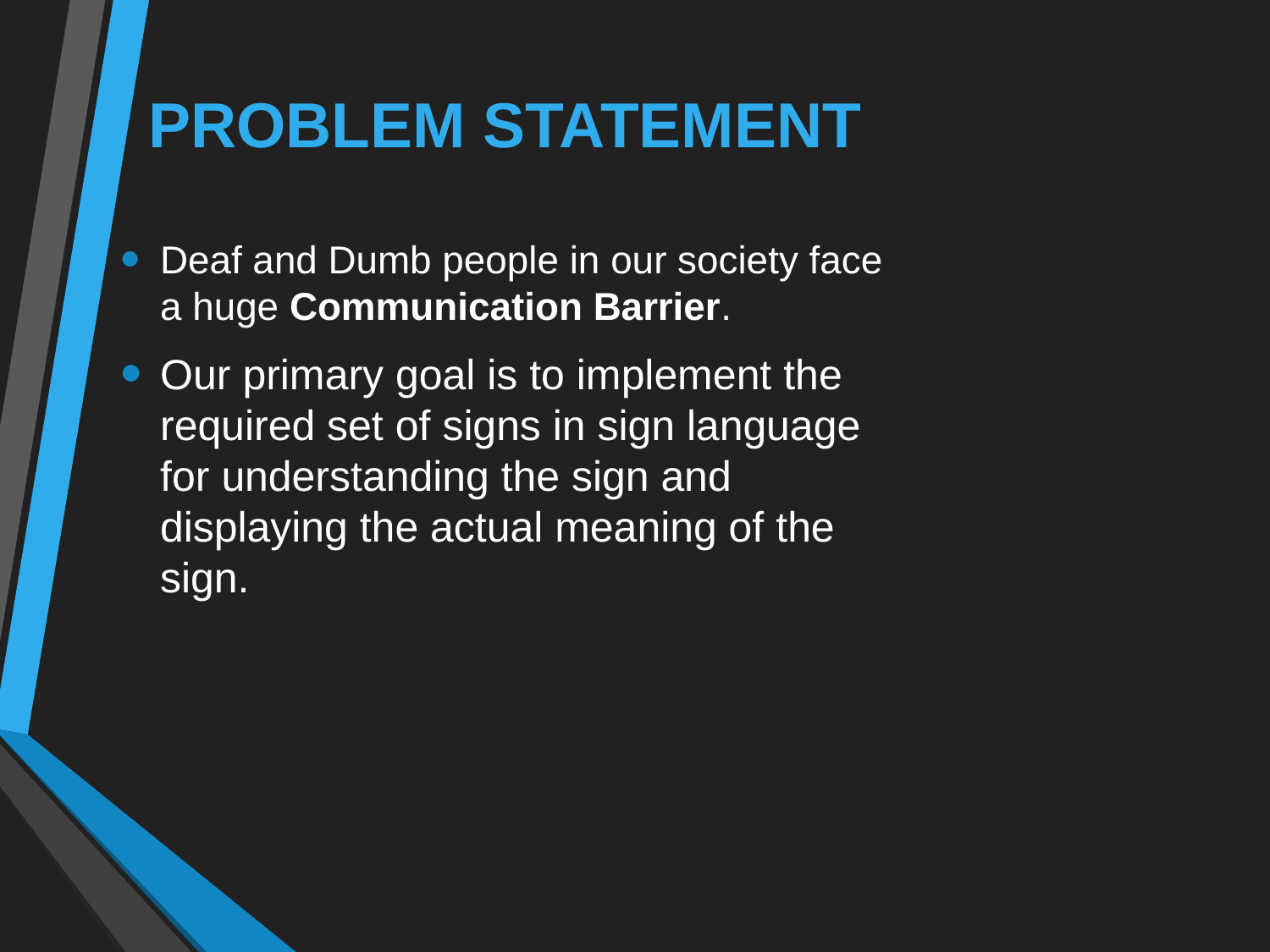

# PROBLEM STATEMENT
Deaf and Dumb people in our society face a huge Communication Barrier.
Our primary goal is to implement the required set of signs in sign language for understanding the sign and displaying the actual meaning of the sign.